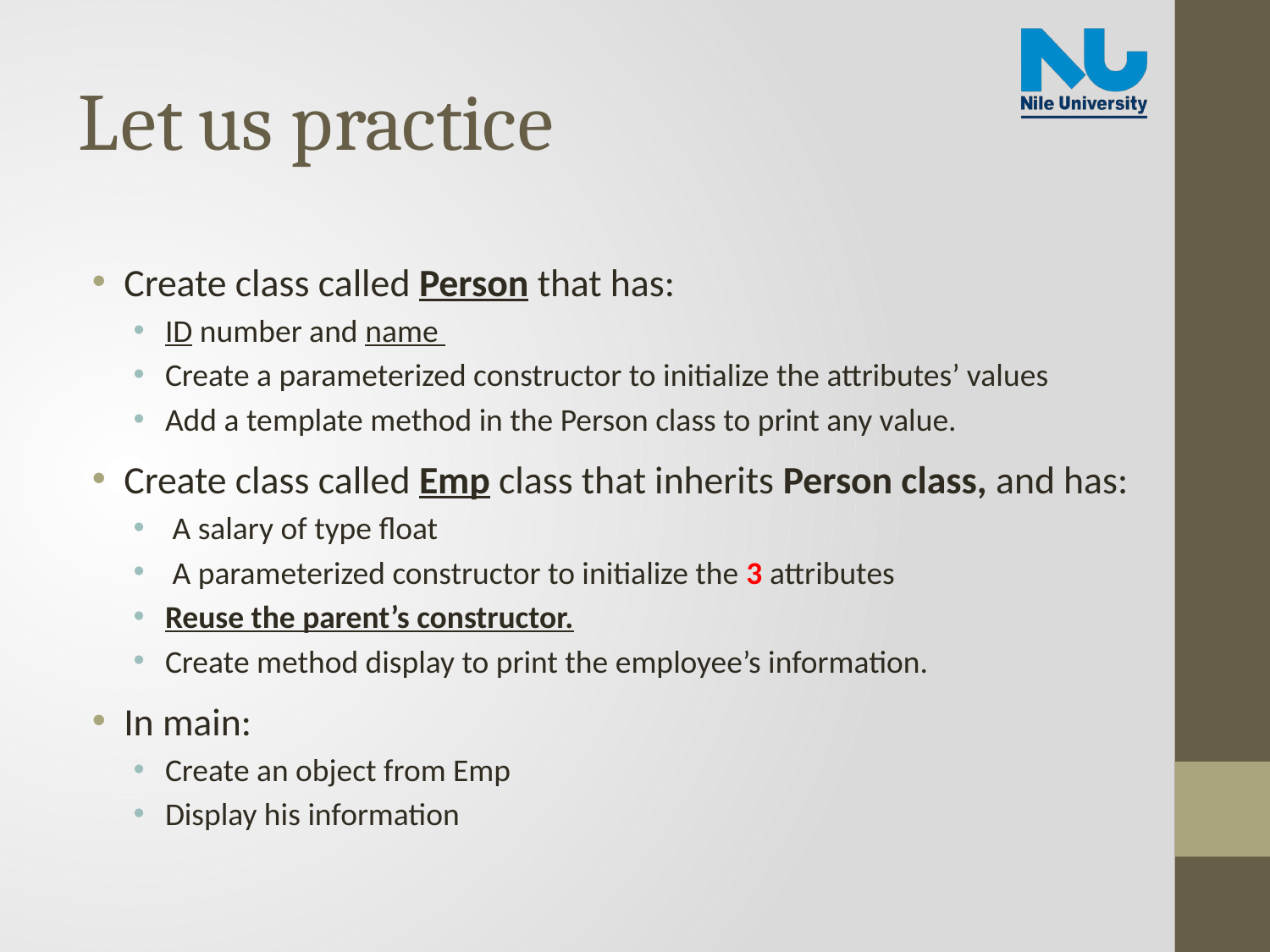

# Let us practice
Create class called Person that has:
ID number and name
Create a parameterized constructor to initialize the attributes’ values
Add a template method in the Person class to print any value.
Create class called Emp class that inherits Person class, and has:
 A salary of type float
 A parameterized constructor to initialize the 3 attributes
Reuse the parent’s constructor.
Create method display to print the employee’s information.
In main:
Create an object from Emp
Display his information